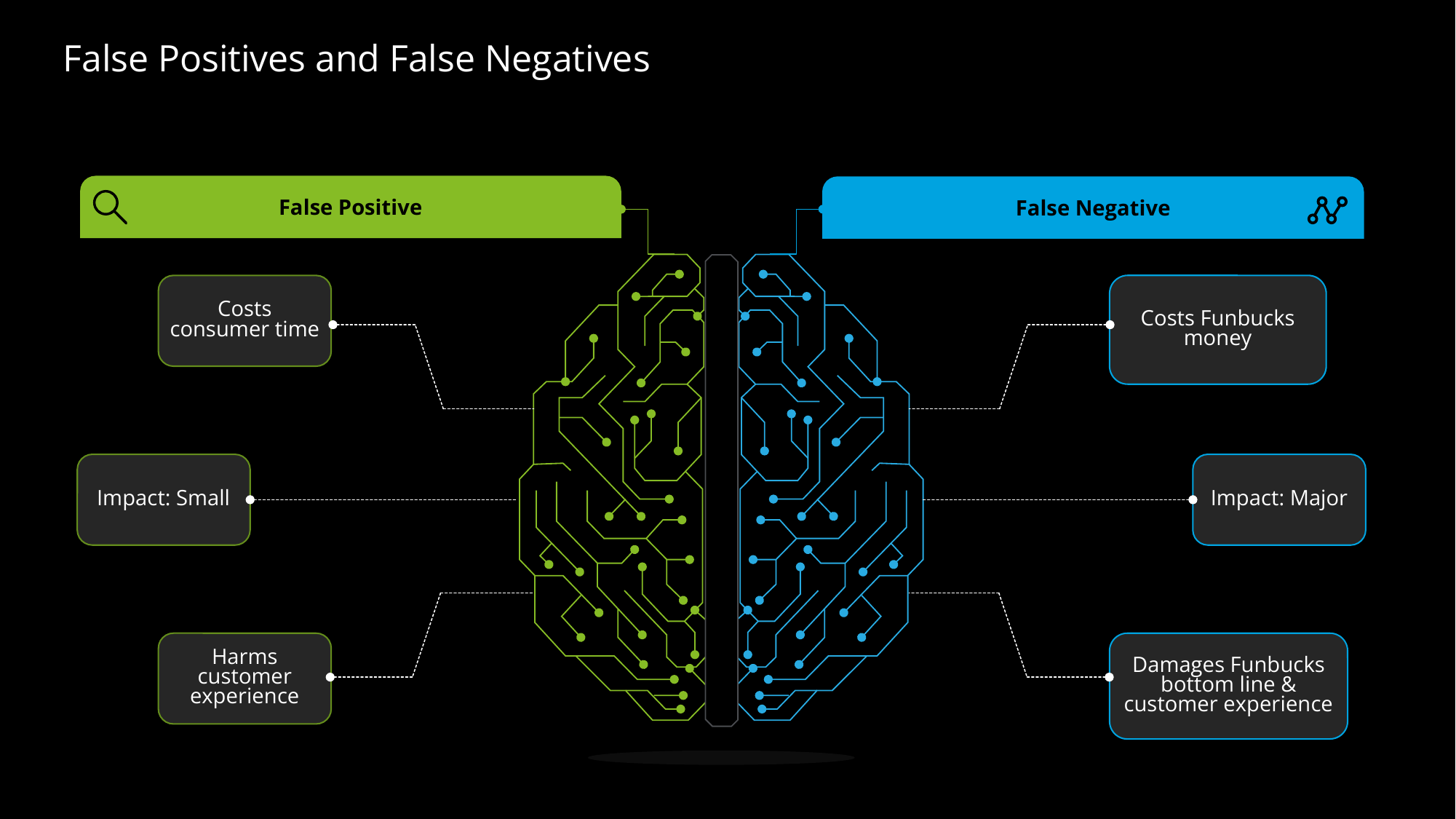

# False Positives and False Negatives
False Positive
False Negative

Costs consumer time
Costs Funbucks money
Impact: Small
Impact: Major
Harms customer experience
Damages Funbucks bottom line & customer experience